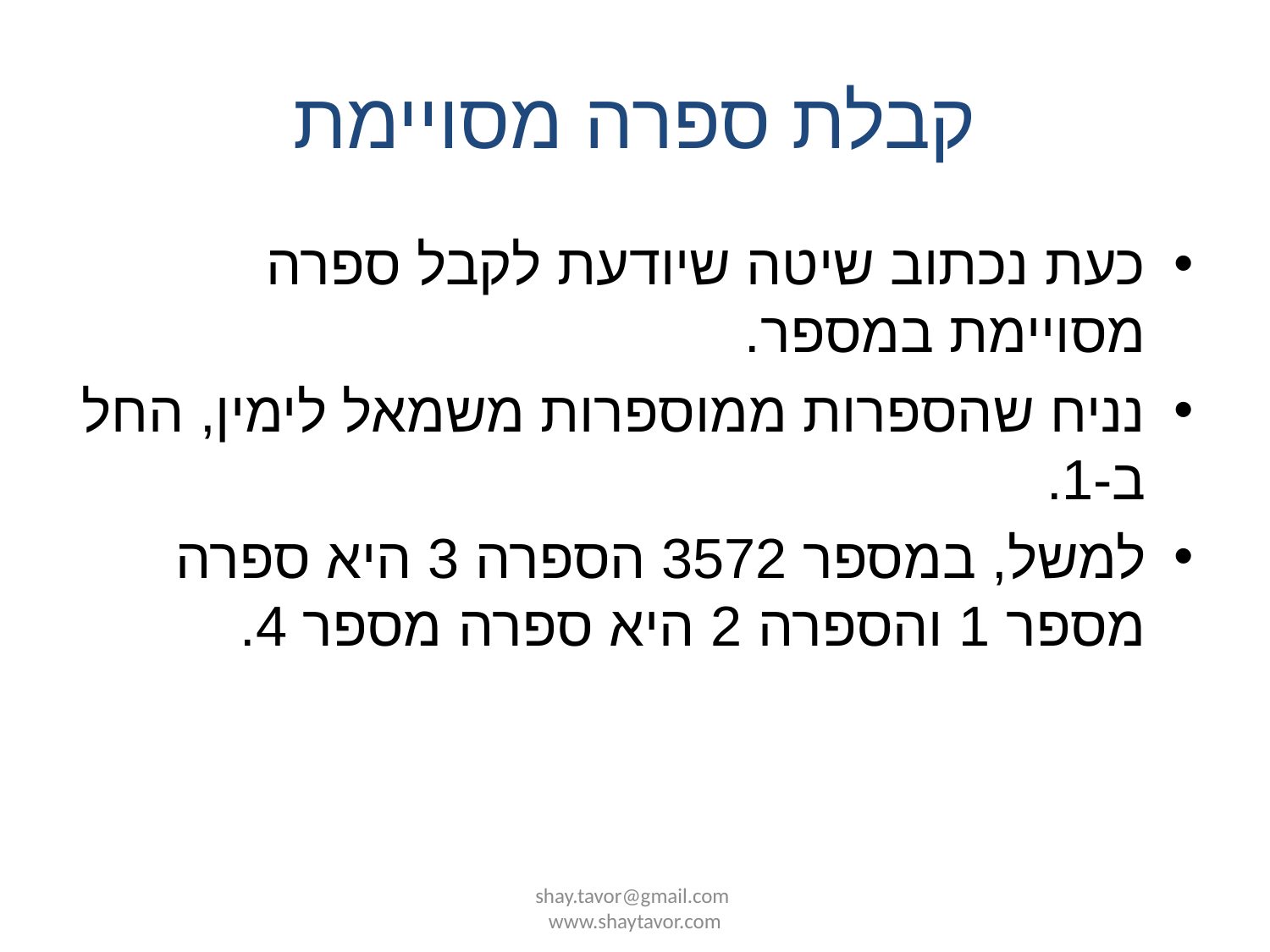

# קבלת ספרה מסויימת
כעת נכתוב שיטה שיודעת לקבל ספרה מסויימת במספר.
נניח שהספרות ממוספרות משמאל לימין, החל ב-1.
למשל, במספר 3572 הספרה 3 היא ספרה מספר 1 והספרה 2 היא ספרה מספר 4.

shay.tavor@gmail.com  www.shaytavor.com